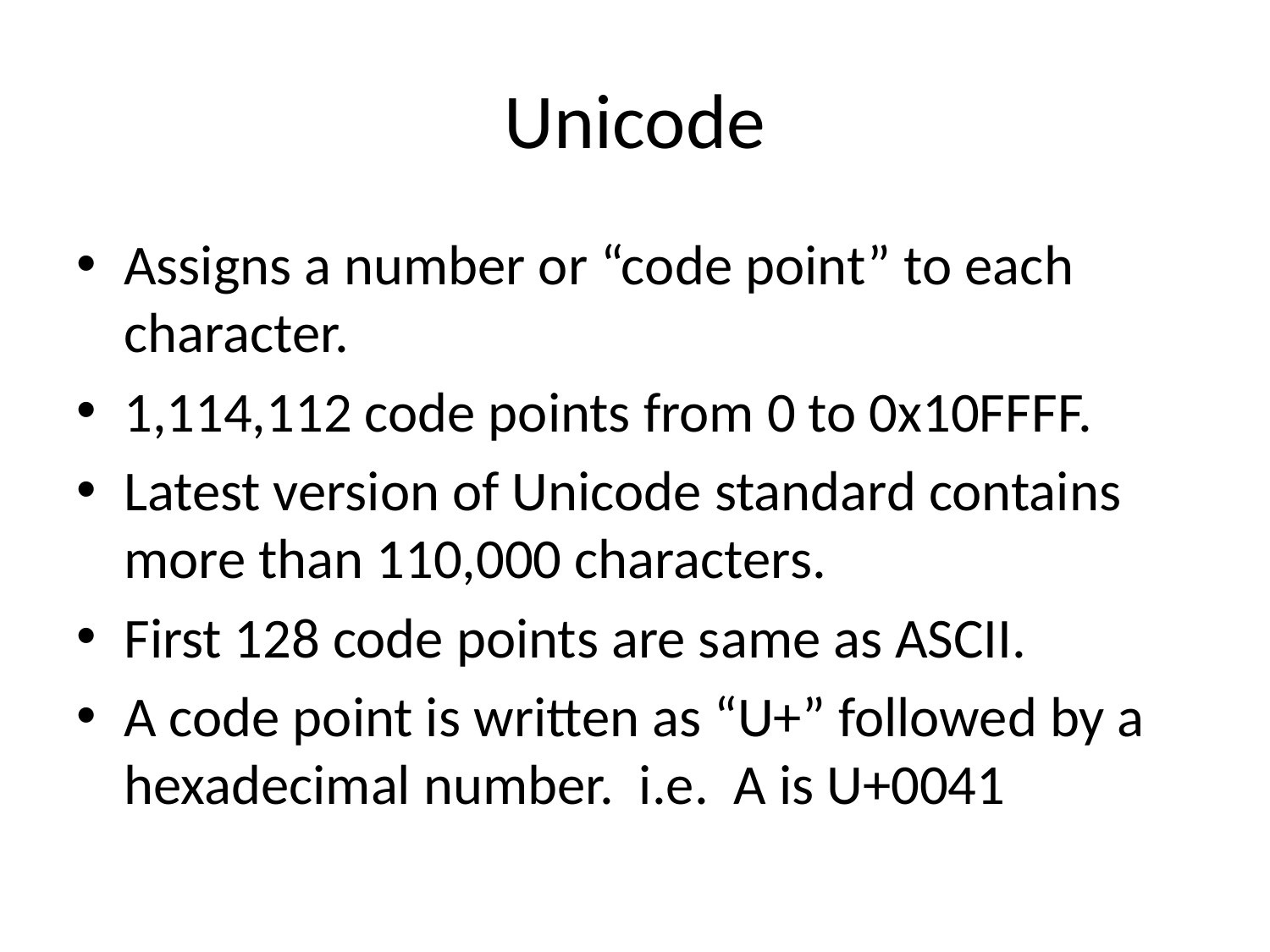

# Unicode
Assigns a number or “code point” to each character.
1,114,112 code points from 0 to 0x10FFFF.
Latest version of Unicode standard contains more than 110,000 characters.
First 128 code points are same as ASCII.
A code point is written as “U+” followed by a hexadecimal number.  i.e.  A is U+0041